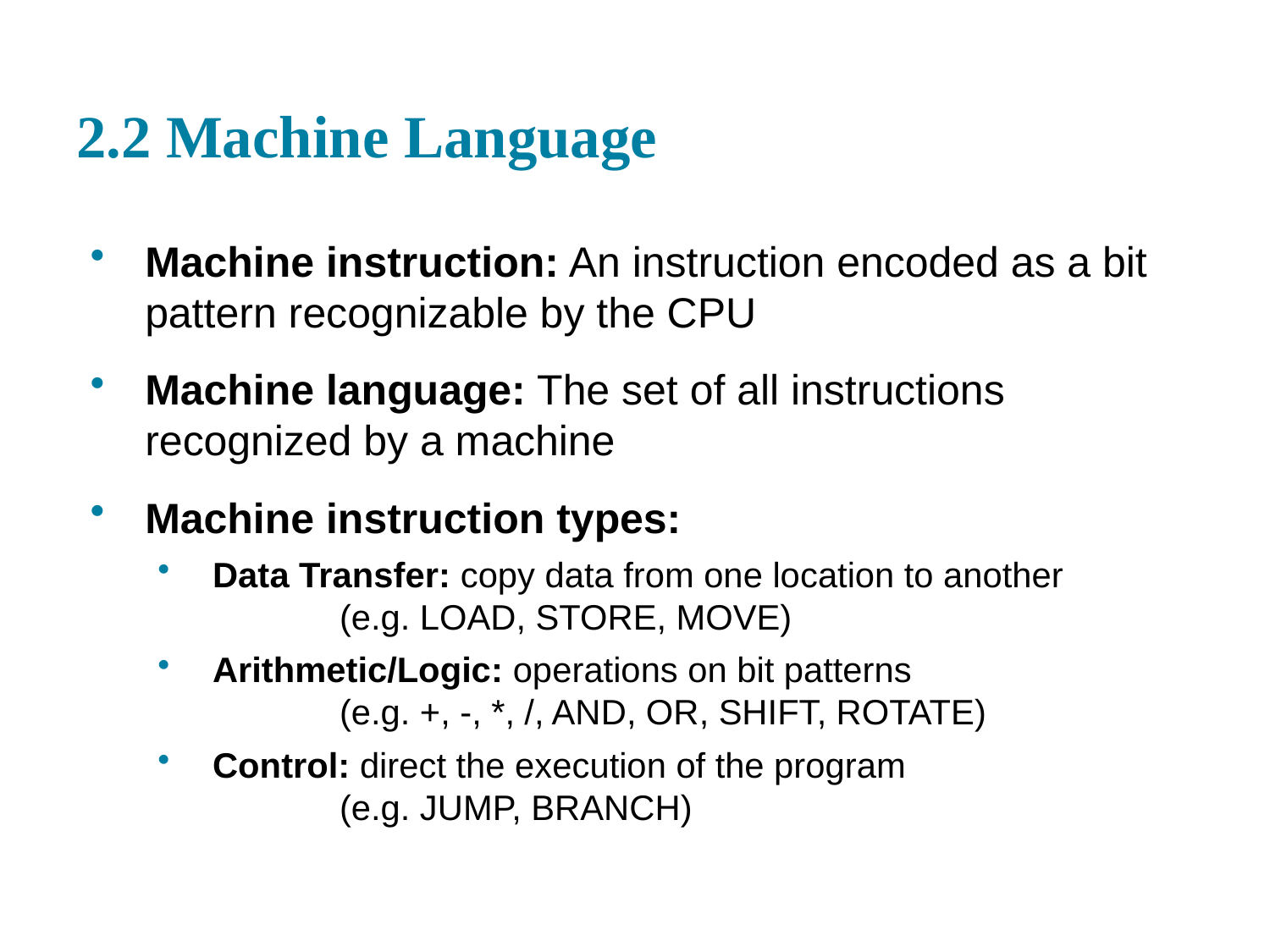

# 2.2 Machine Language
Machine instruction: An instruction encoded as a bit pattern recognizable by the CPU
Machine language: The set of all instructions recognized by a machine
Machine instruction types:
Data Transfer: copy data from one location to another
	(e.g. LOAD, STORE, MOVE)
Arithmetic/Logic: operations on bit patterns
	(e.g. +, -, *, /, AND, OR, SHIFT, ROTATE)
Control: direct the execution of the program
	(e.g. JUMP, BRANCH)